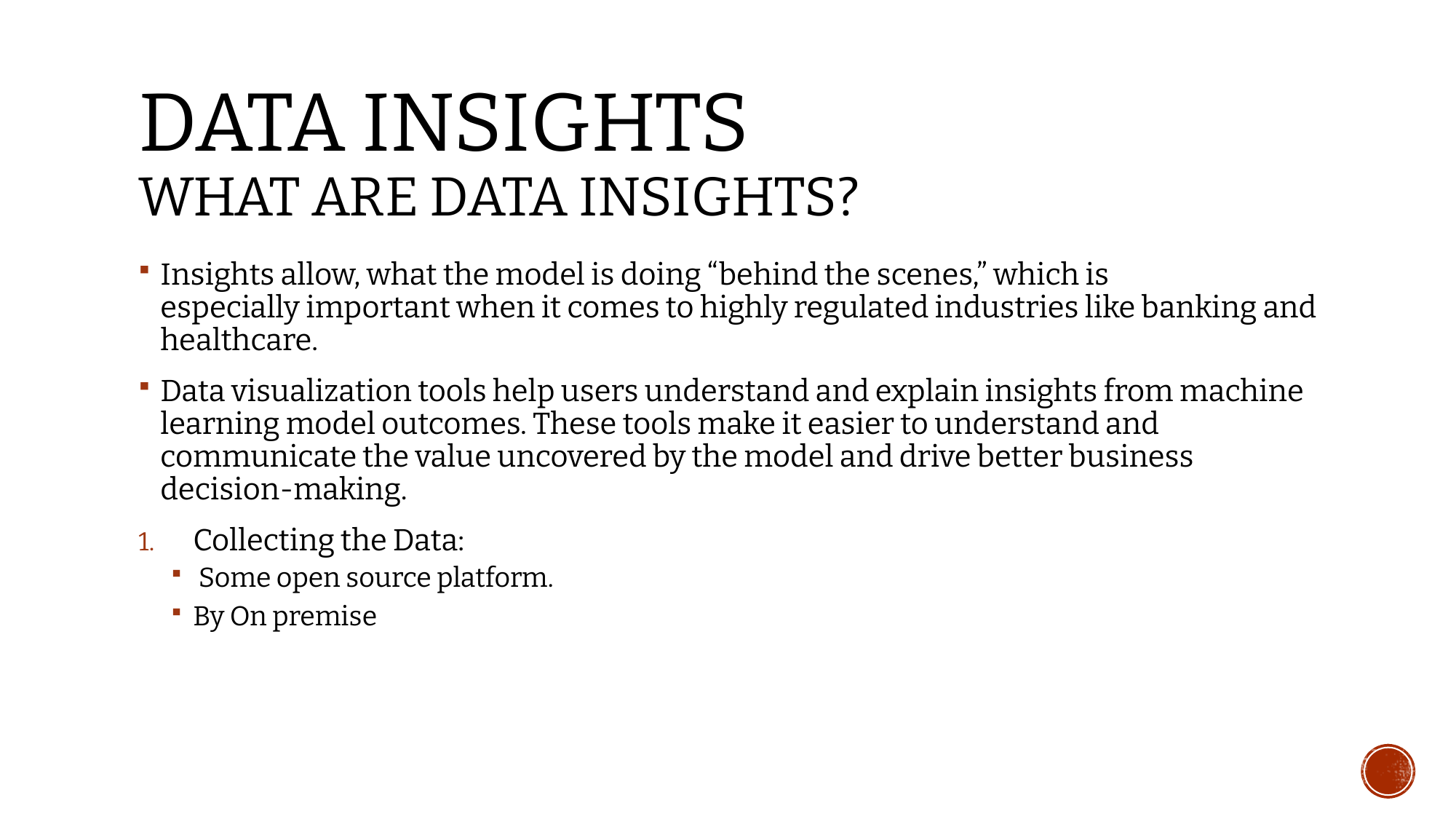

# Data Insights What are Data Insights?
Insights allow, what the model is doing “behind the scenes,” which is especially important when it comes to highly regulated industries like banking and healthcare.
Data visualization tools help users understand and explain insights from machine learning model outcomes. These tools make it easier to understand and communicate the value uncovered by the model and drive better business decision-making.
Collecting the Data:
 Some open source platform.
By On premise